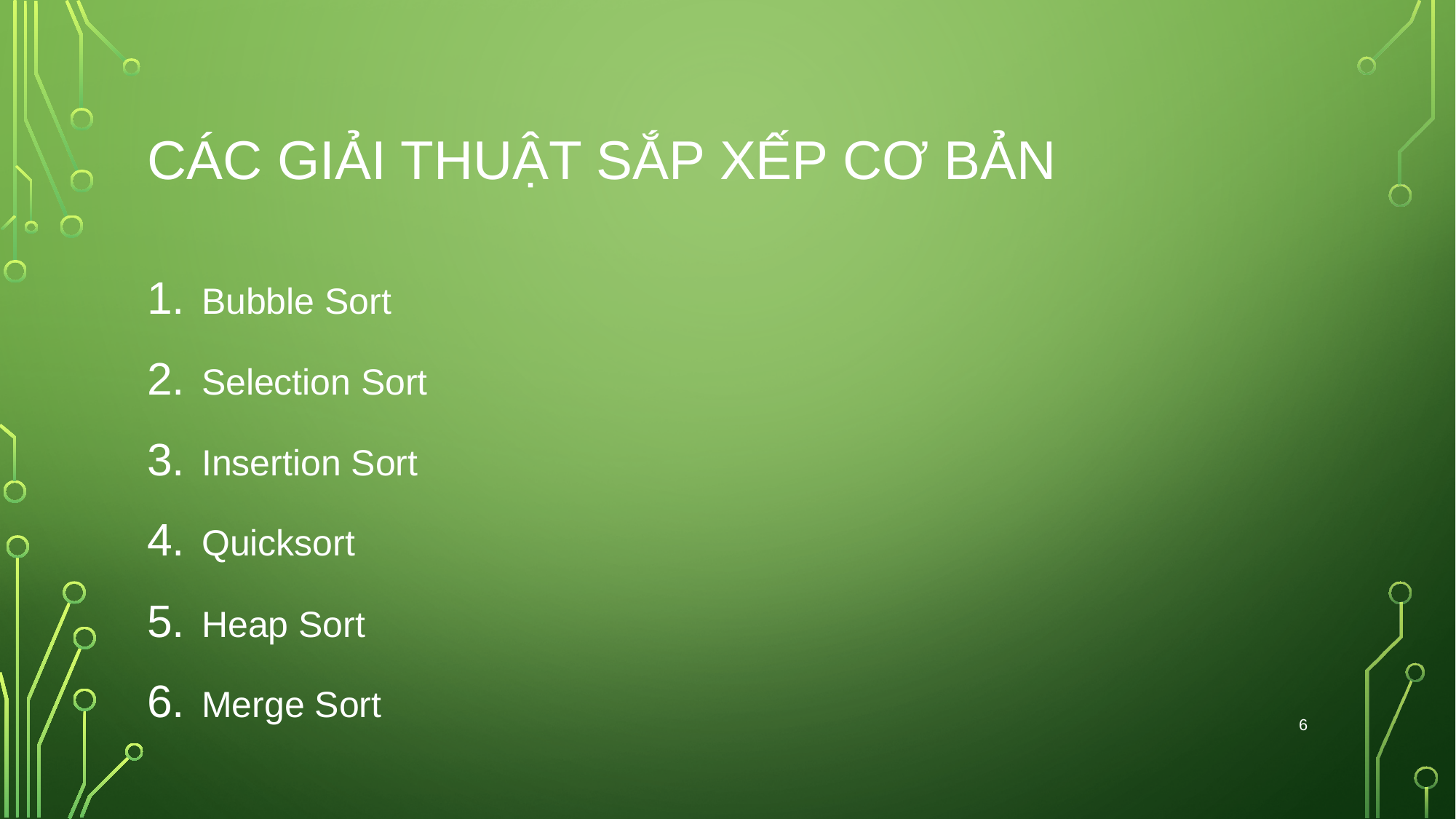

# Các giải thuật sắp xếp cơ bản
Bubble Sort
Selection Sort
Insertion Sort
Quicksort
Heap Sort
Merge Sort
6